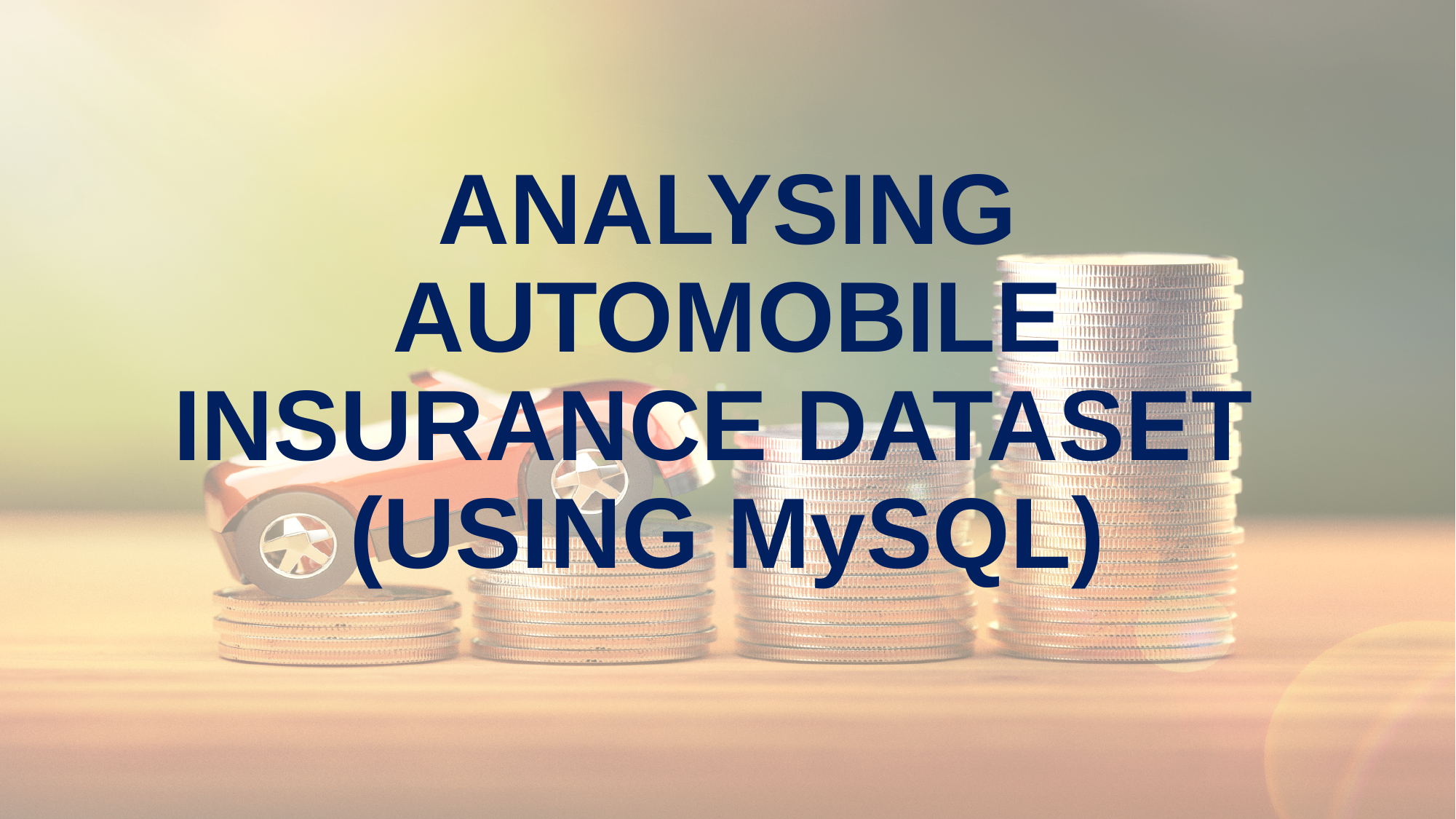

# ANALYSING AUTOMOBILE INSURANCE DATASET (USING MySQL)